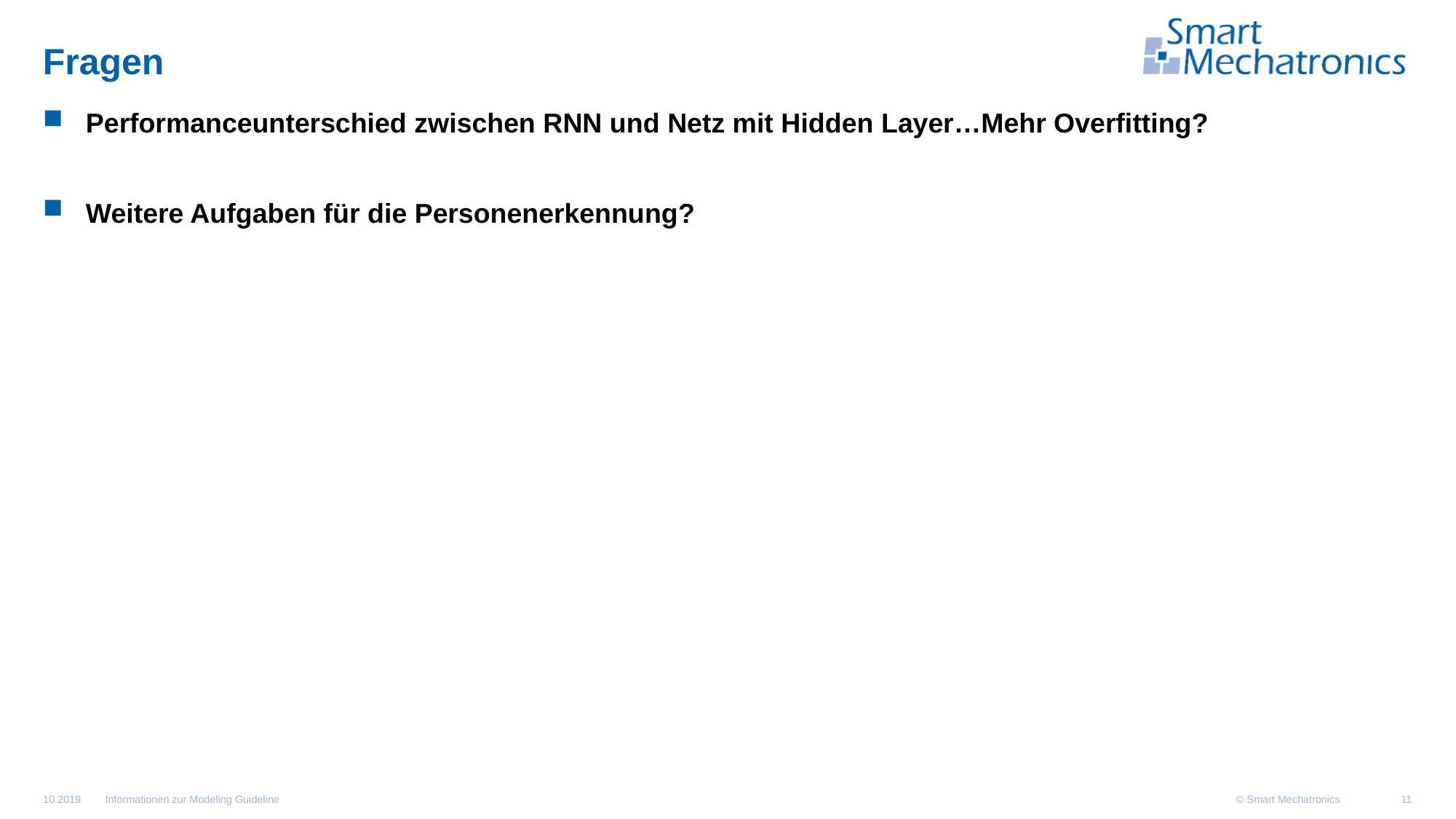

# Fragen
Performanceunterschied zwischen RNN und Netz mit Hidden Layer…Mehr Overfitting?

Weitere Aufgaben für die Personenerkennung?

Informationen zur Modeling Guideline
10.2019
11